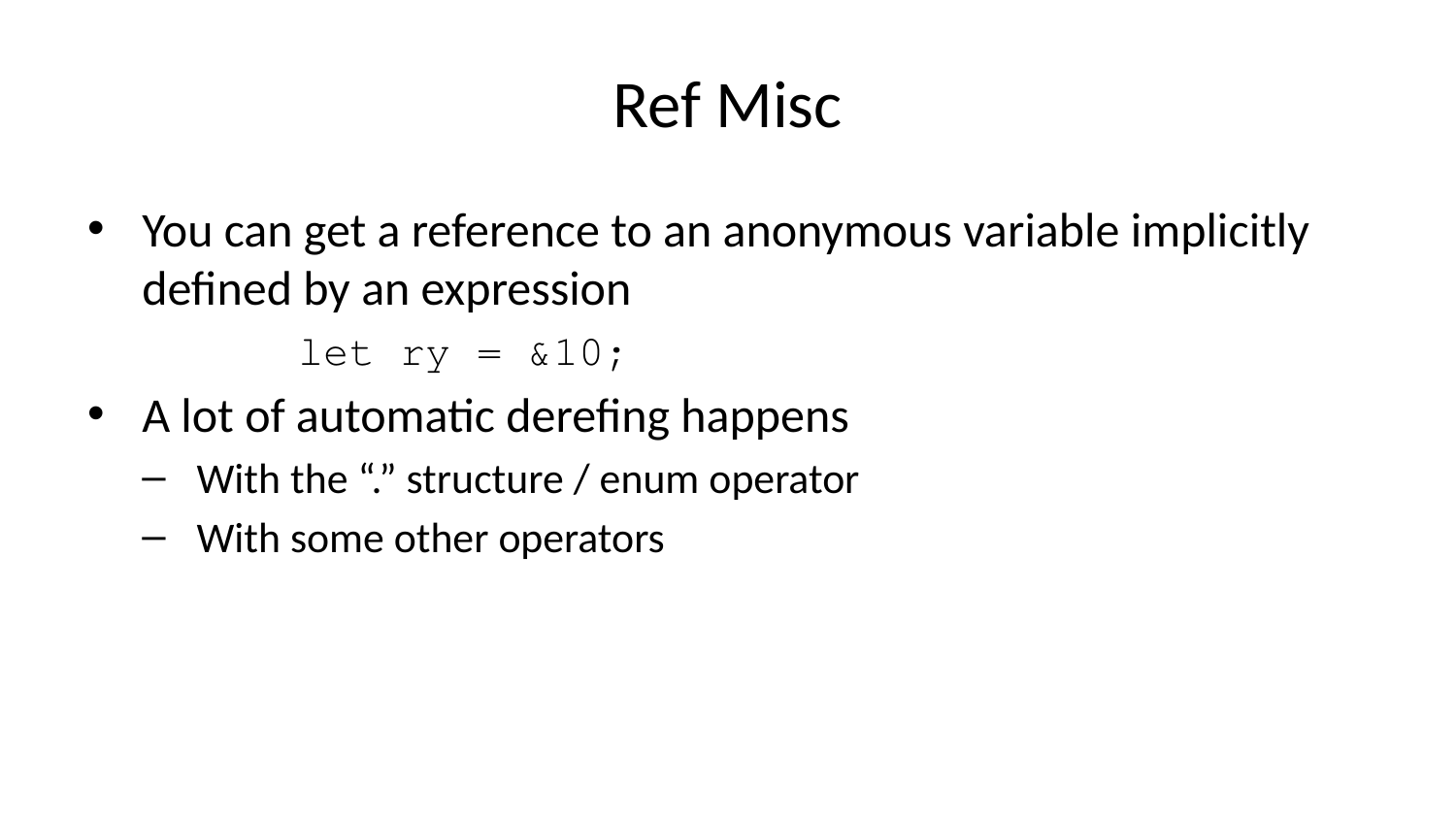

# Ref Misc
You can get a reference to an anonymous variable implicitly defined by an expression
    let ry = &10;
A lot of automatic derefing happens
With the “.” structure / enum operator
With some other operators